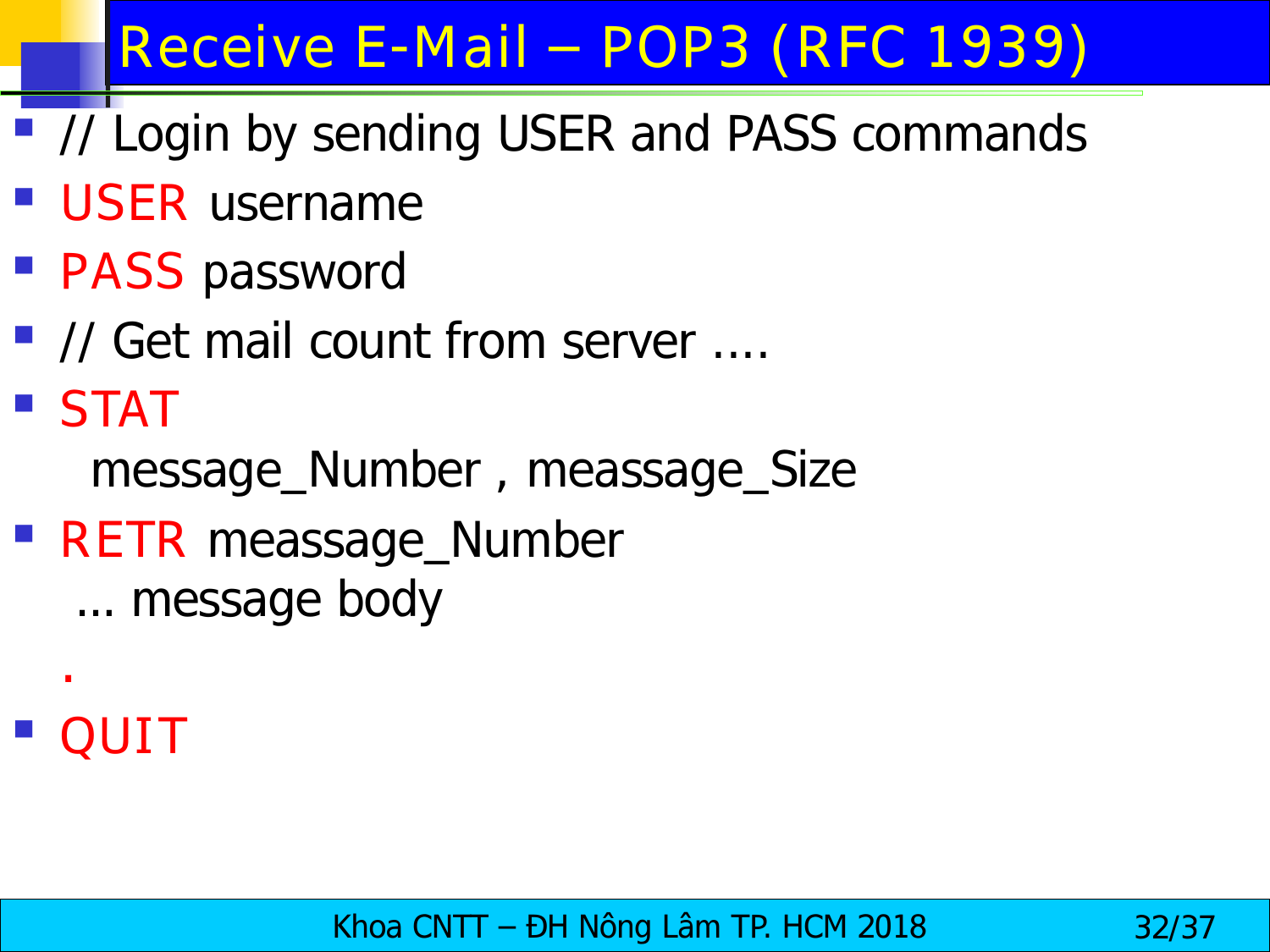

# Receive E-Mail – POP3 (RFC 1939)
// Login by sending USER and PASS commands
USER username
PASS password
// Get mail count from server ....
STAT
  message_Number , meassage_Size
RETR meassage_Number
 … message body
.
QUIT